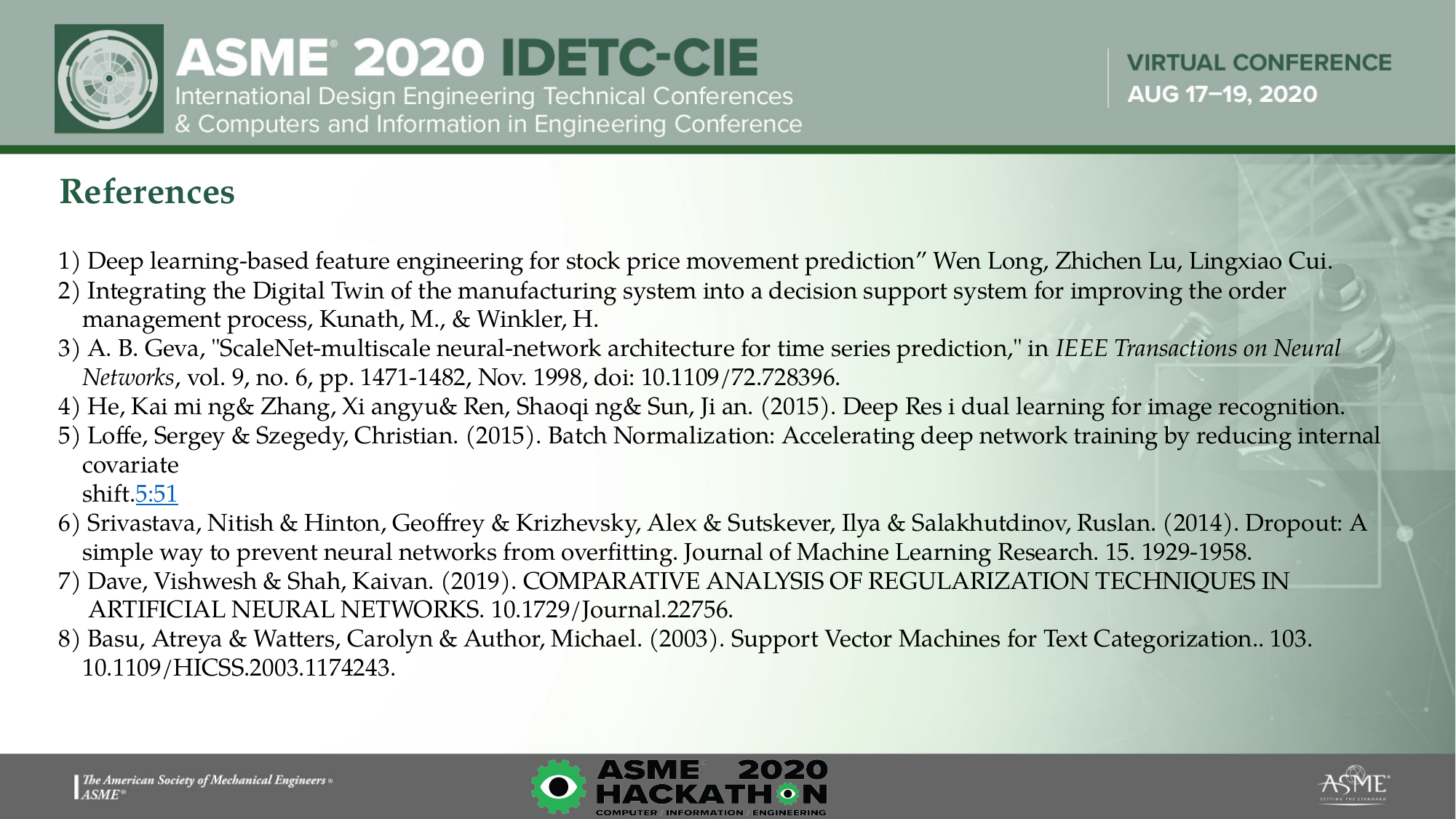

# References
1) Deep learning-based feature engineering for stock price movement prediction” Wen Long, Zhichen Lu, Lingxiao Cui.
2) Integrating the Digital Twin of the manufacturing system into a decision support system for improving the order
    management process, Kunath, M., & Winkler, H.
3) A. B. Geva, "ScaleNet-multiscale neural-network architecture for time series prediction," in IEEE Transactions on Neural
    Networks, vol. 9, no. 6, pp. 1471-1482, Nov. 1998, doi: 10.1109/72.728396.
4) He, Kai mi ng& Zhang, Xi angyu& Ren, Shaoqi ng& Sun, Ji an. (2015). Deep Res i dual learning for image recognition.
5) Loffe, Sergey & Szegedy, Christian. (2015). Batch Normalization: Accelerating deep network training by reducing internal
    covariate
    shift.5:51
6) Srivastava, Nitish & Hinton, Geoffrey & Krizhevsky, Alex & Sutskever, Ilya & Salakhutdinov, Ruslan. (2014). Dropout: A
    simple way to prevent neural networks from overfitting. Journal of Machine Learning Research. 15. 1929-1958.
7) Dave, Vishwesh & Shah, Kaivan. (2019). COMPARATIVE ANALYSIS OF REGULARIZATION TECHNIQUES IN
     ARTIFICIAL NEURAL NETWORKS. 10.1729/Journal.22756.
8) Basu, Atreya & Watters, Carolyn & Author, Michael. (2003). Support Vector Machines for Text Categorization.. 103.
    10.1109/HICSS.2003.1174243.